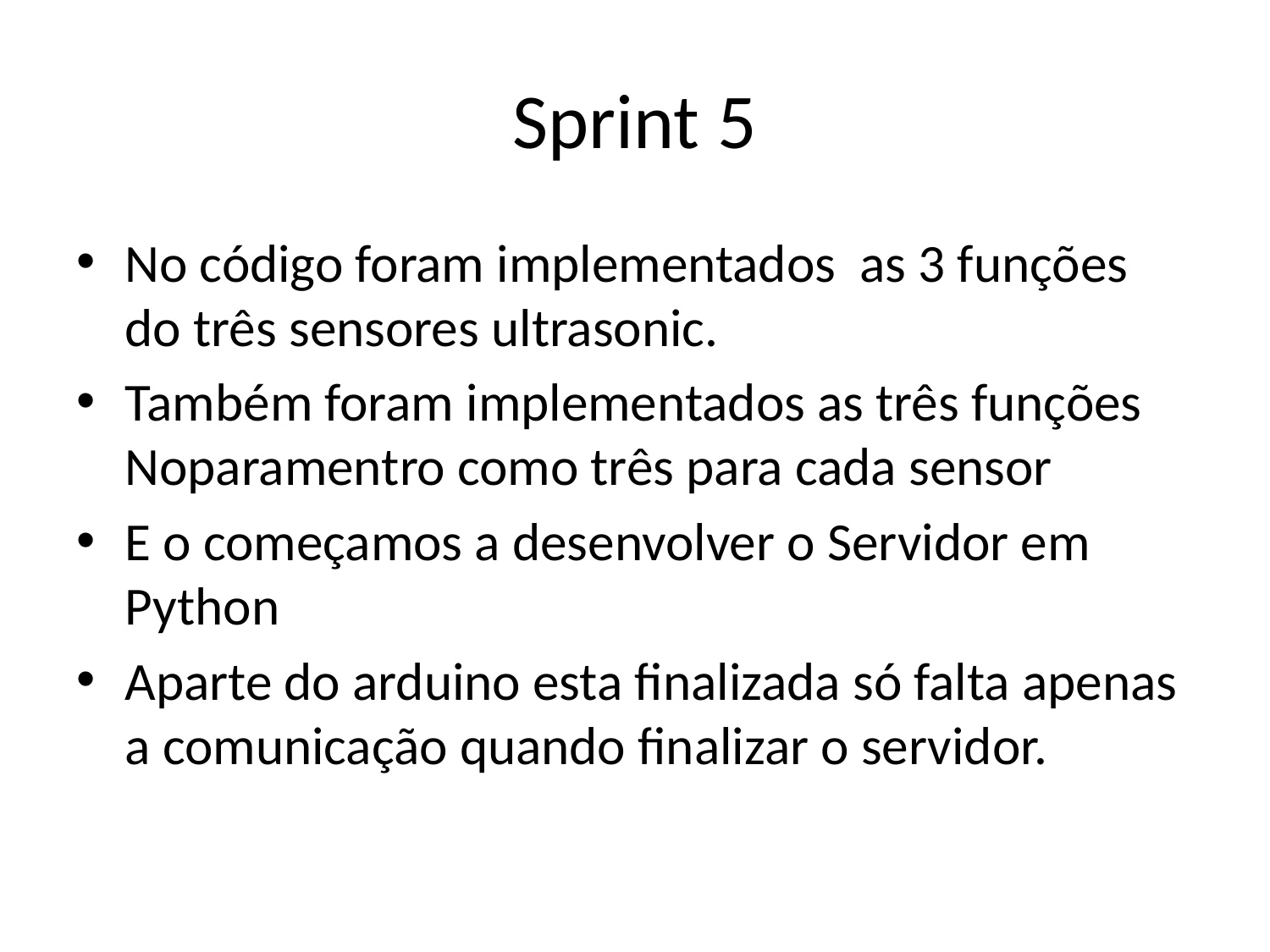

# Sprint 5
No código foram implementados  as 3 funções do três sensores ultrasonic.
Também foram implementados as três funções Noparamentro como três para cada sensor
E o começamos a desenvolver o Servidor em Python
Aparte do arduino esta finalizada só falta apenas a comunicação quando finalizar o servidor.